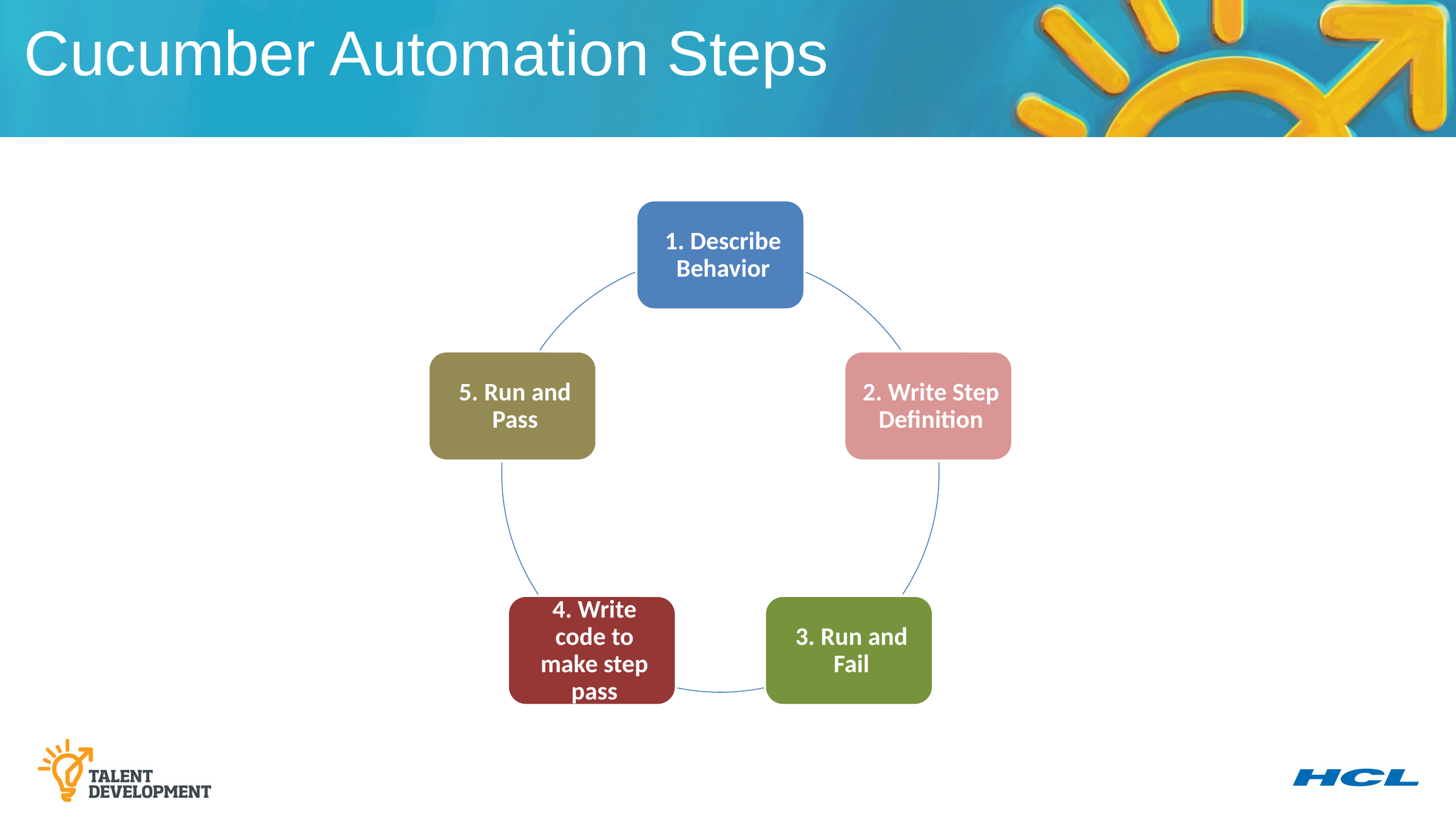

Cucumber Automation Steps
1. Describe Behavior
2. Write Step Definition
3. Run and Fail
4. Write code to make step pass
5. Run and Pass